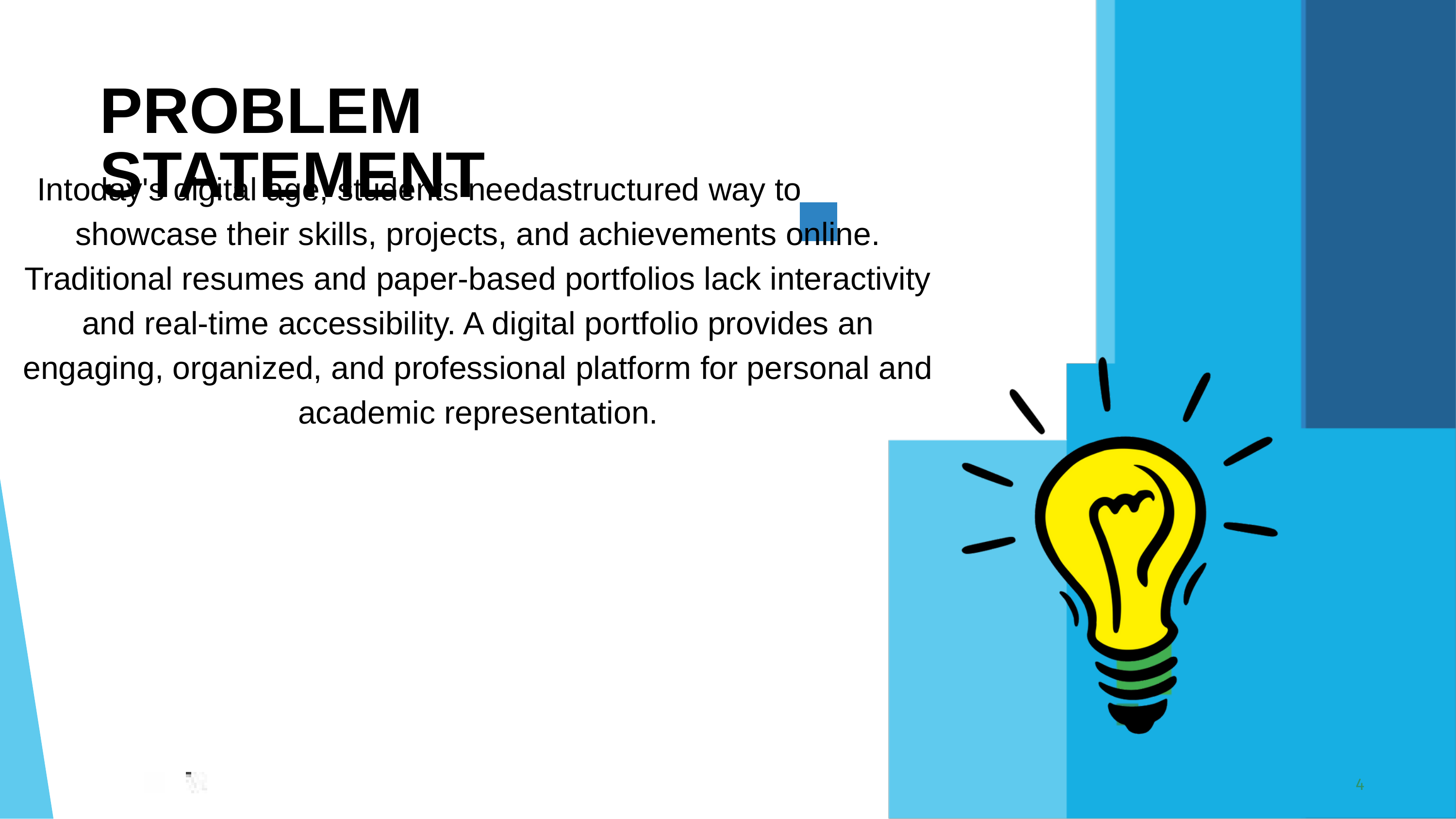

PROBLEM STATEMENT

Intoday's digital age, students needastructured way to

showcase their skills, projects, and achievements online. Traditional resumes and paper-based portfolios lack interactivity and real-time accessibility. A digital portfolio provides an engaging, organized, and professional platform for personal and academic representation.

4